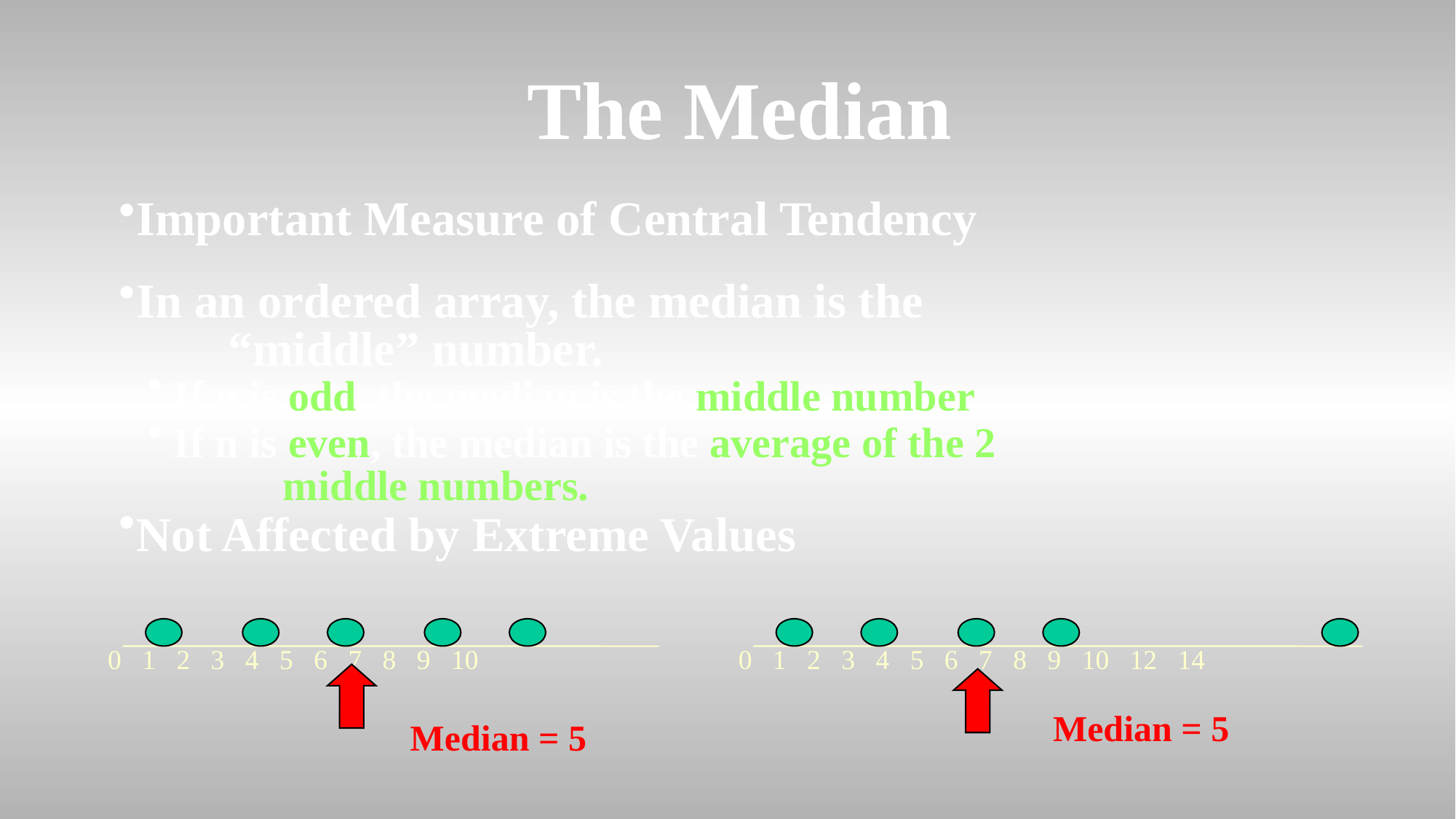

The Median

Important Measure of Central Tendency
In an ordered array, the median is the
	“middle” number.
If n is odd, the median is the middle number.
If n is even, the median is the average of the 2
	middle numbers.
Not Affected by Extreme Values

0   1   2   3   4   5   6   7   8   9   10
0   1   2   3   4   5   6   7   8   9   10   12   14

Median = 5
Median = 5